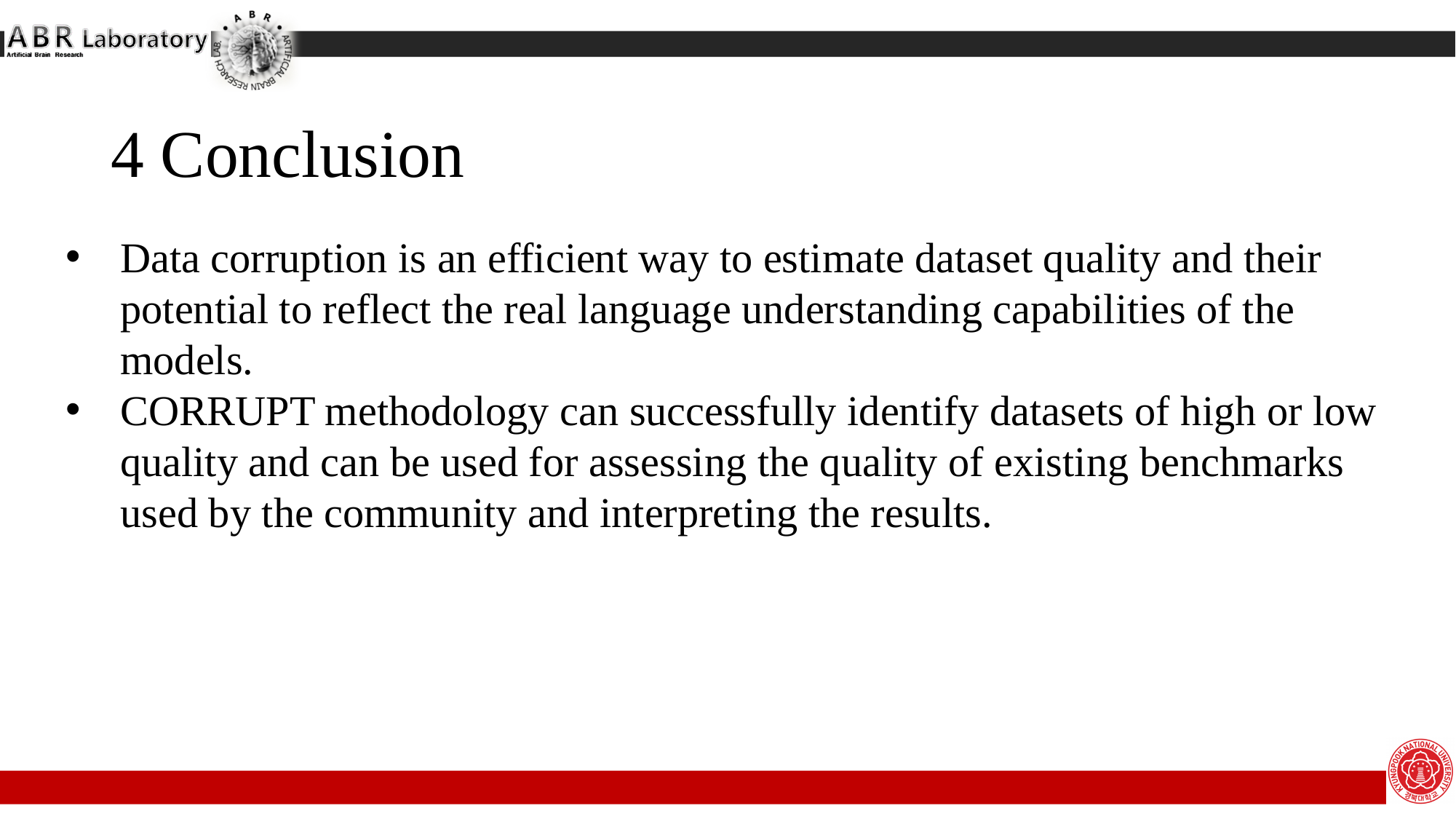

4 Conclusion
Data corruption is an efficient way to estimate dataset quality and their potential to reflect the real language understanding capabilities of the models.
CORRUPT methodology can successfully identify datasets of high or low quality and can be used for assessing the quality of existing benchmarks used by the community and interpreting the results.